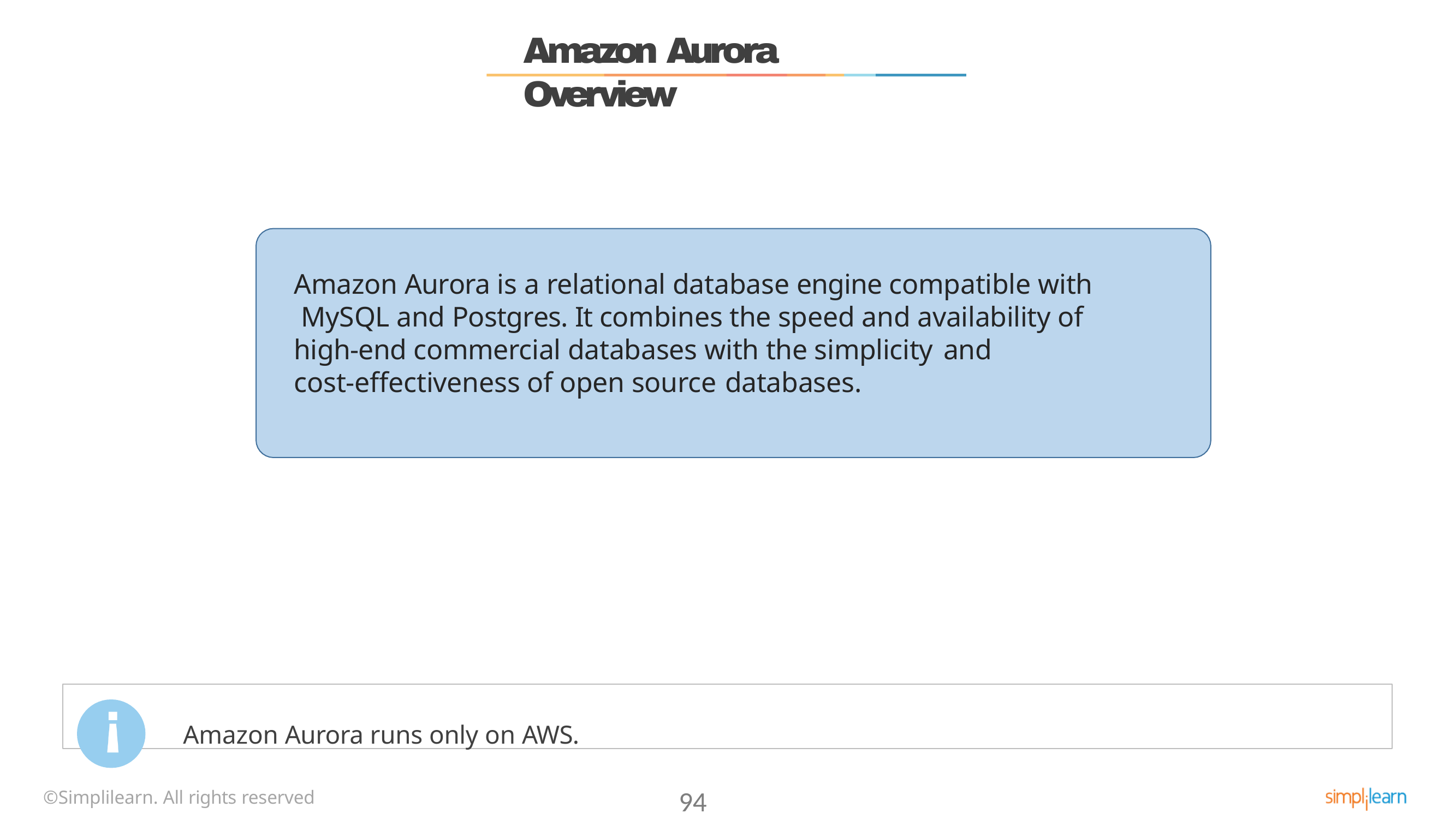

# Amazon Aurora Overview

Amazon Aurora is a relational database engine compatible with  MySQL and Postgres. It combines the speed and availability of  high-end commercial databases with the simplicity and
cost-effectiveness of open source databases.

Amazon Aurora runs only on AWS.

©Simplilearn. All rights reserved
94